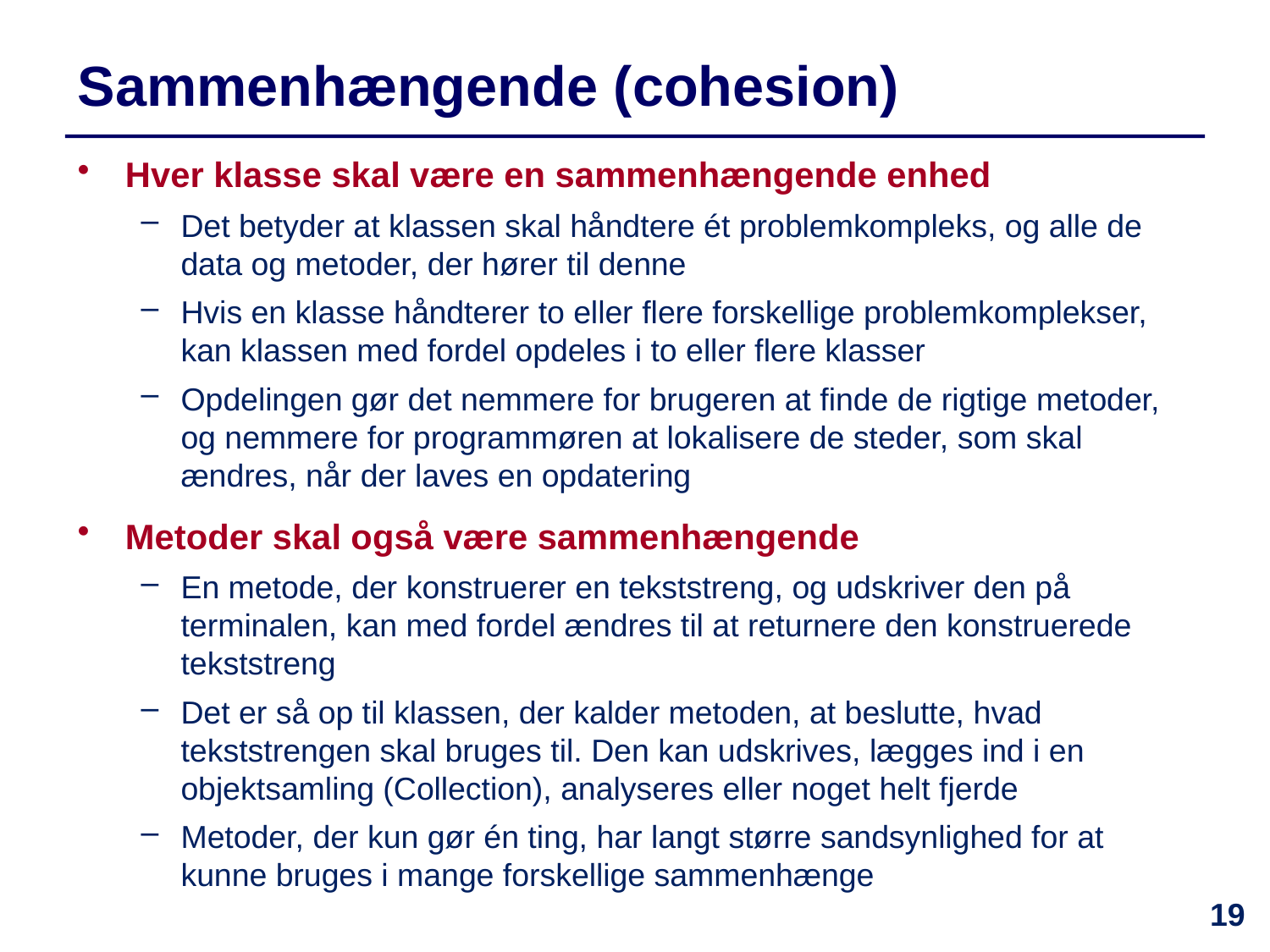

# Sammenhængende (cohesion)
Hver klasse skal være en sammenhængende enhed
Det betyder at klassen skal håndtere ét problemkompleks, og alle de data og metoder, der hører til denne
Hvis en klasse håndterer to eller flere forskellige problemkomplekser, kan klassen med fordel opdeles i to eller flere klasser
Opdelingen gør det nemmere for brugeren at finde de rigtige metoder, og nemmere for programmøren at lokalisere de steder, som skal ændres, når der laves en opdatering
Metoder skal også være sammenhængende
En metode, der konstruerer en tekststreng, og udskriver den på terminalen, kan med fordel ændres til at returnere den konstruerede tekststreng
Det er så op til klassen, der kalder metoden, at beslutte, hvad tekststrengen skal bruges til. Den kan udskrives, lægges ind i en objektsamling (Collection), analyseres eller noget helt fjerde
Metoder, der kun gør én ting, har langt større sandsynlighed for at kunne bruges i mange forskellige sammenhænge
19